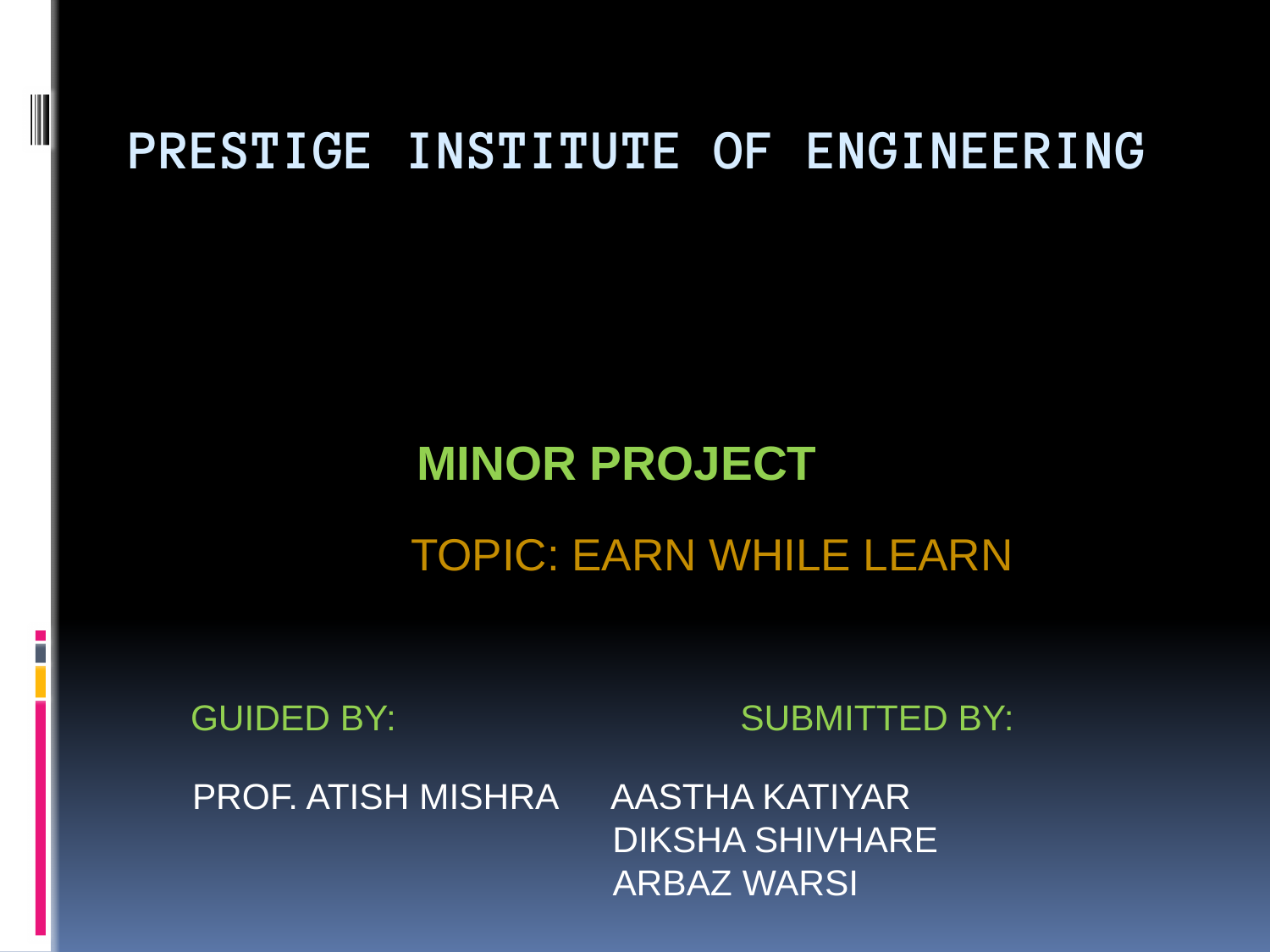

# PRESTIGE INSTITUTE OF ENGINEERING

		      MINOR PROJECT

	               TOPIC: EARN WHILE LEARN

      GUIDED BY: 			      SUBMITTED BY:

      PROF. ATISH MISHRA	    AASTHA KATIYAR 						    DIKSHA SHIVHARE
				    ARBAZ WARSI